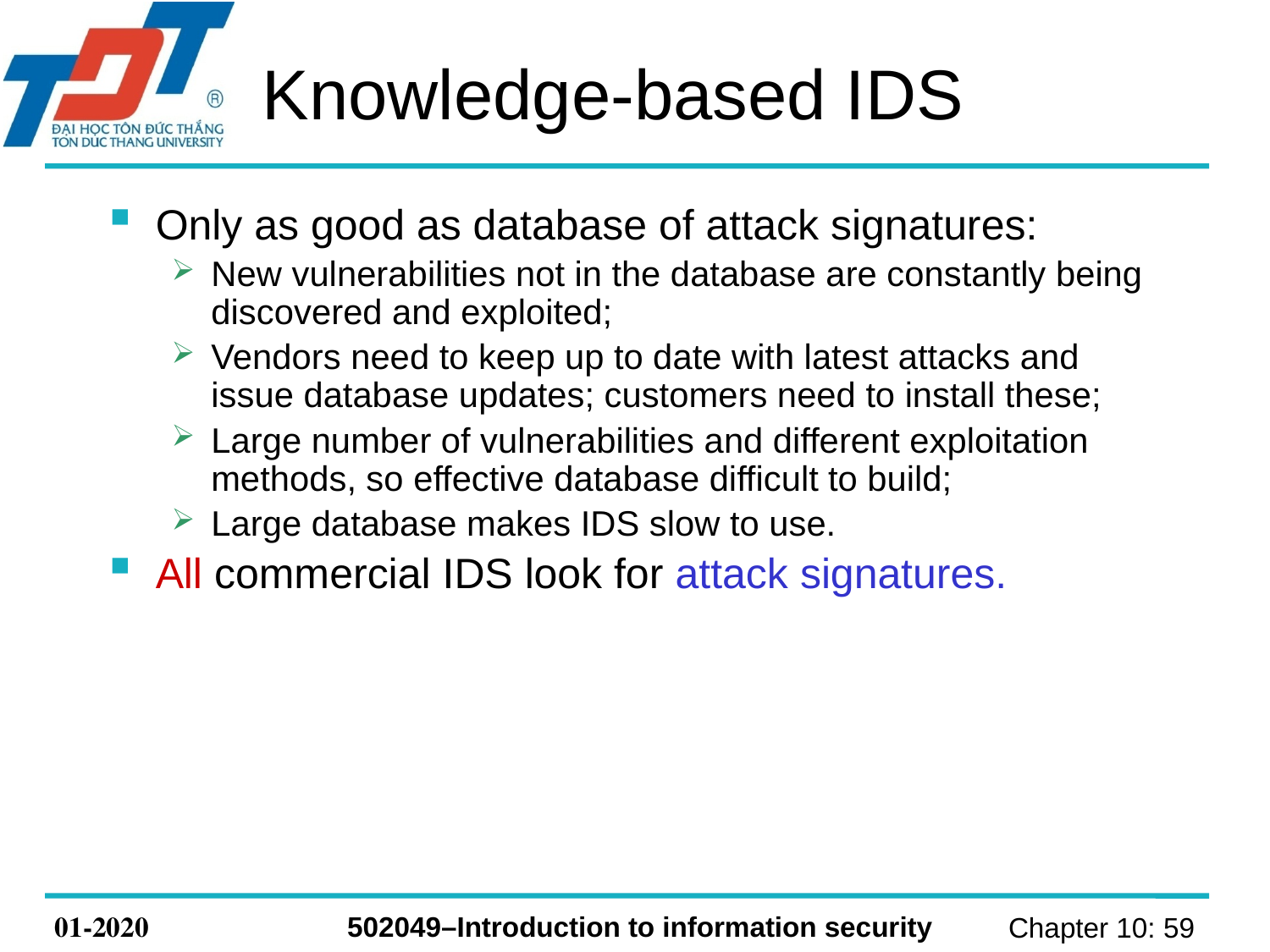

# Knowledge-based IDS
Only as good as database of attack signatures:
New vulnerabilities not in the database are constantly being discovered and exploited;
Vendors need to keep up to date with latest attacks and issue database updates; customers need to install these;
Large number of vulnerabilities and different exploitation methods, so effective database difficult to build;
Large database makes IDS slow to use.
All commercial IDS look for attack signatures.